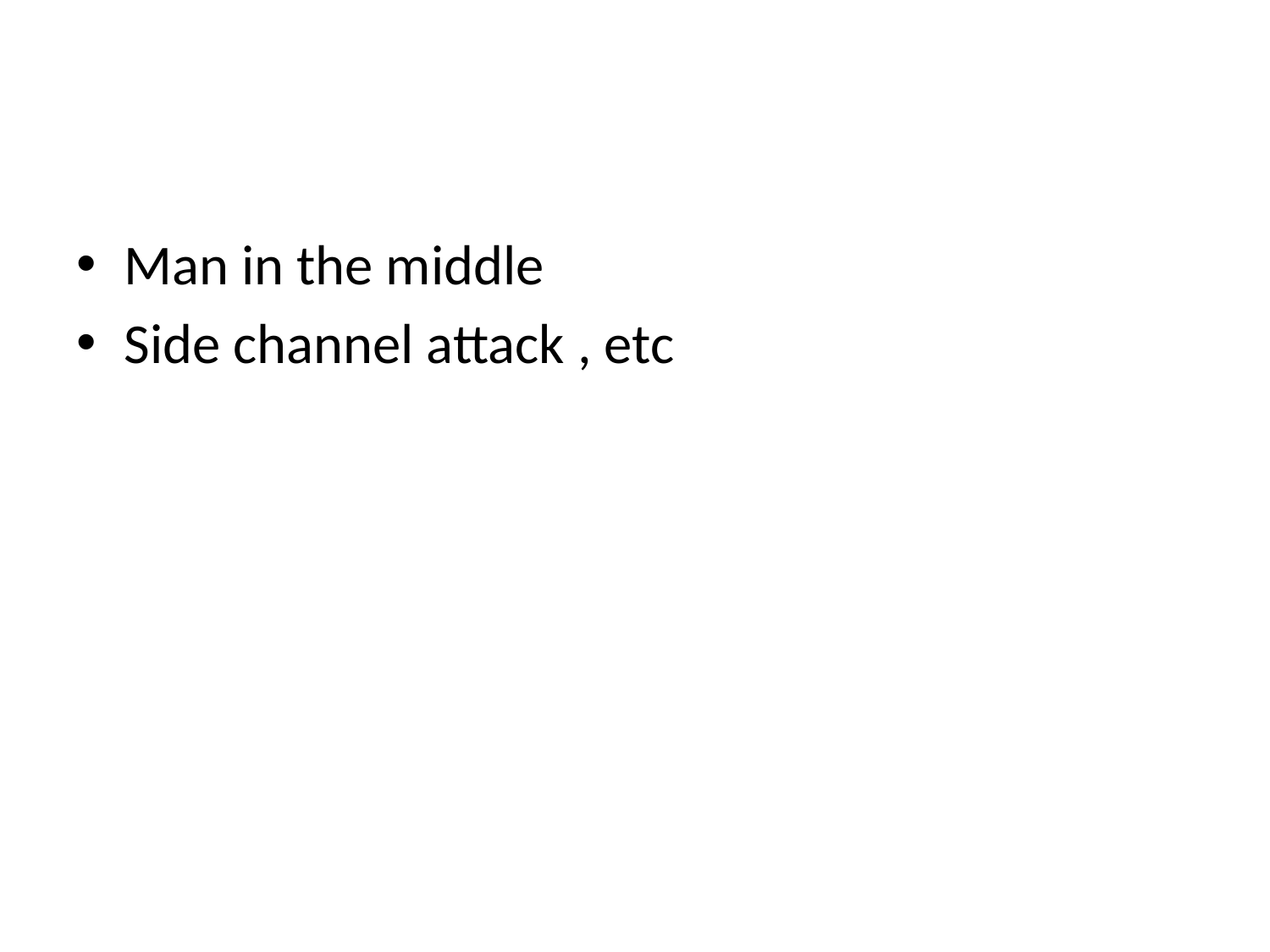

#
Man in the middle
Side channel attack , etc